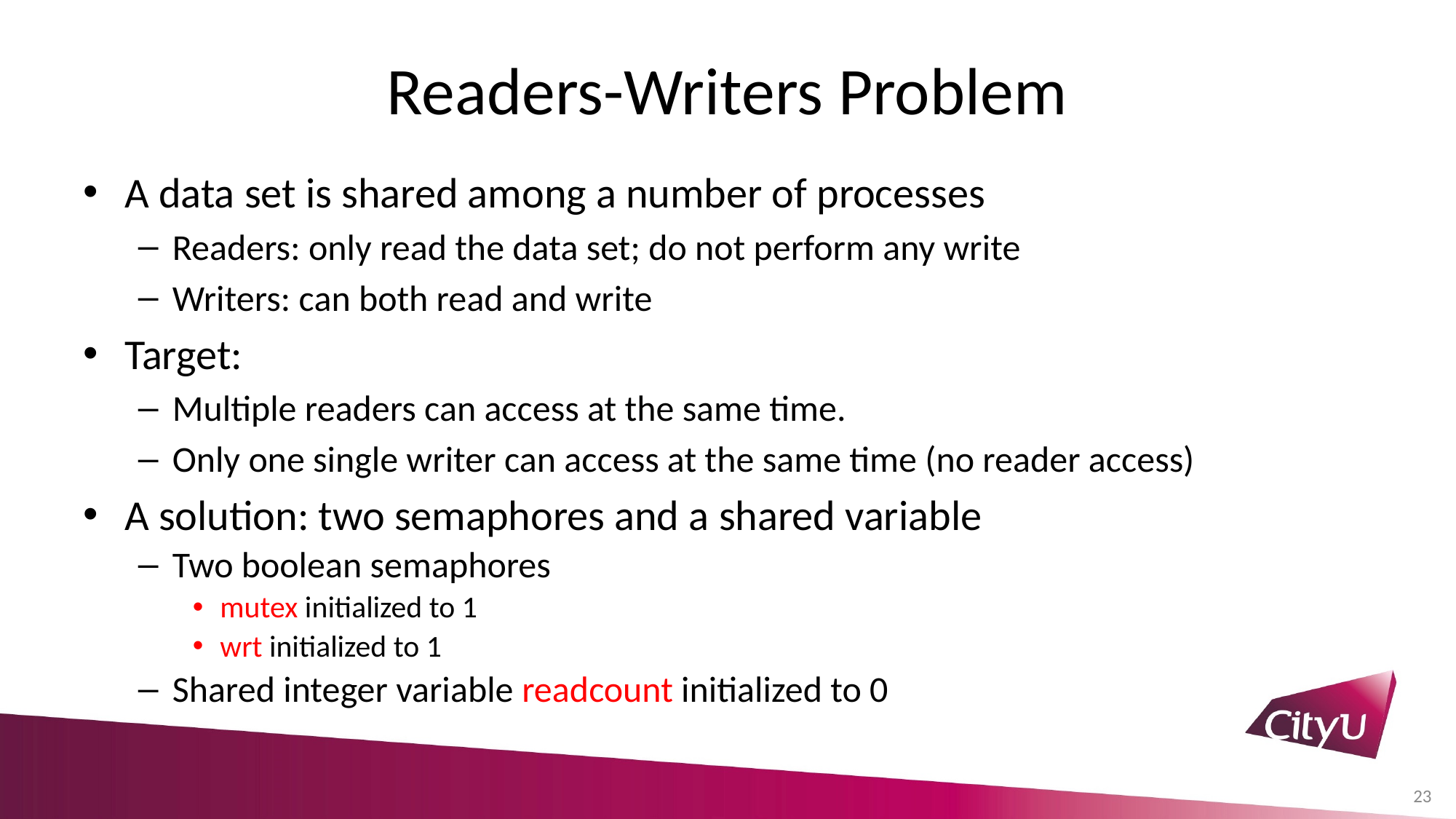

# Readers-Writers Problem
A data set is shared among a number of processes
Readers: only read the data set; do not perform any write
Writers: can both read and write
Target:
Multiple readers can access at the same time.
Only one single writer can access at the same time (no reader access)
A solution: two semaphores and a shared variable
Two boolean semaphores
mutex initialized to 1
wrt initialized to 1
Shared integer variable readcount initialized to 0

23